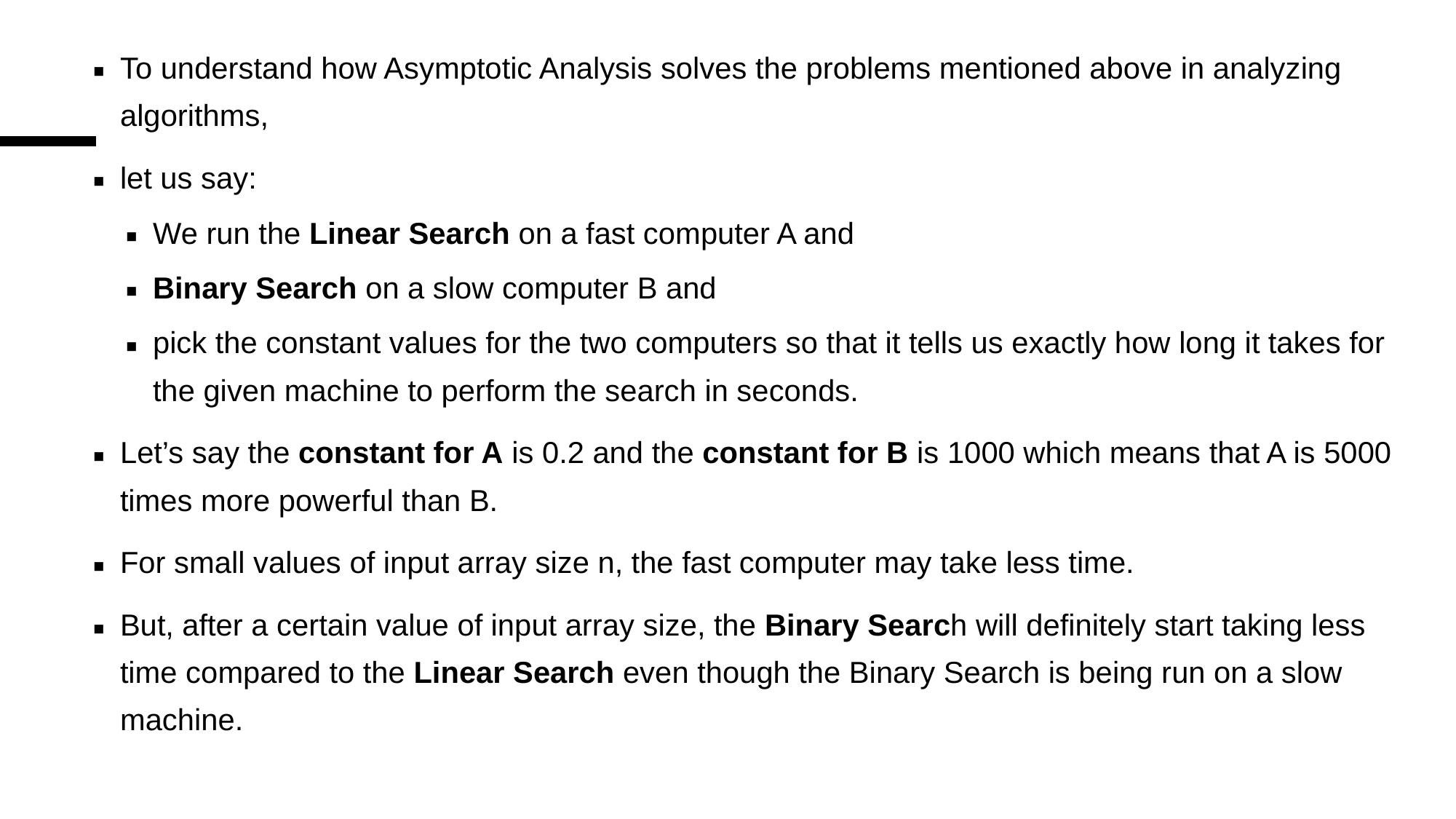

To understand how Asymptotic Analysis solves the problems mentioned above in analyzing algorithms,
let us say:
We run the Linear Search on a fast computer A and
Binary Search on a slow computer B and
pick the constant values for the two computers so that it tells us exactly how long it takes for the given machine to perform the search in seconds.
Let’s say the constant for A is 0.2 and the constant for B is 1000 which means that A is 5000 times more powerful than B.
For small values of input array size n, the fast computer may take less time.
But, after a certain value of input array size, the Binary Search will definitely start taking less time compared to the Linear Search even though the Binary Search is being run on a slow machine.